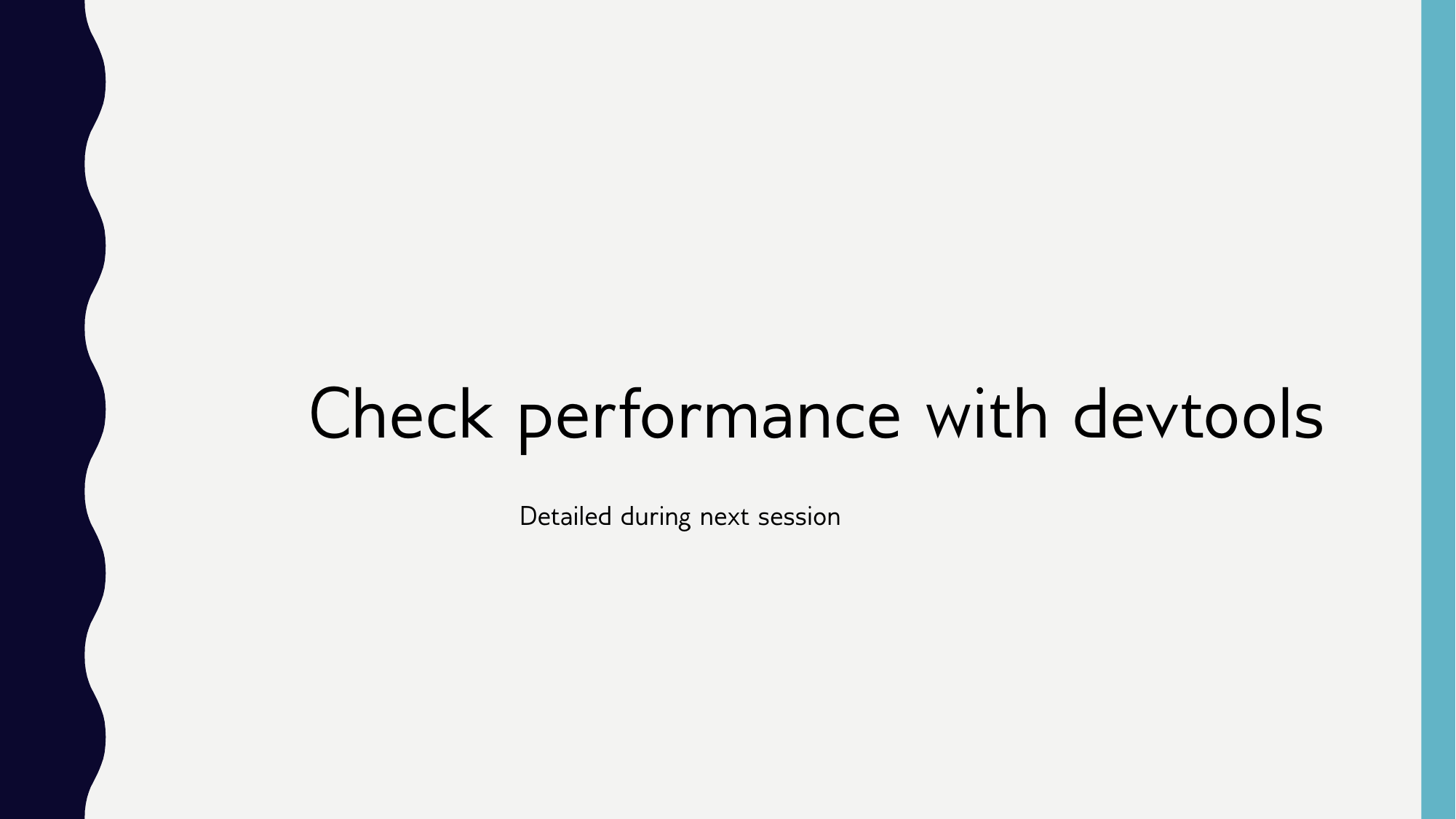

Check performance with devtools
Detailed during next session